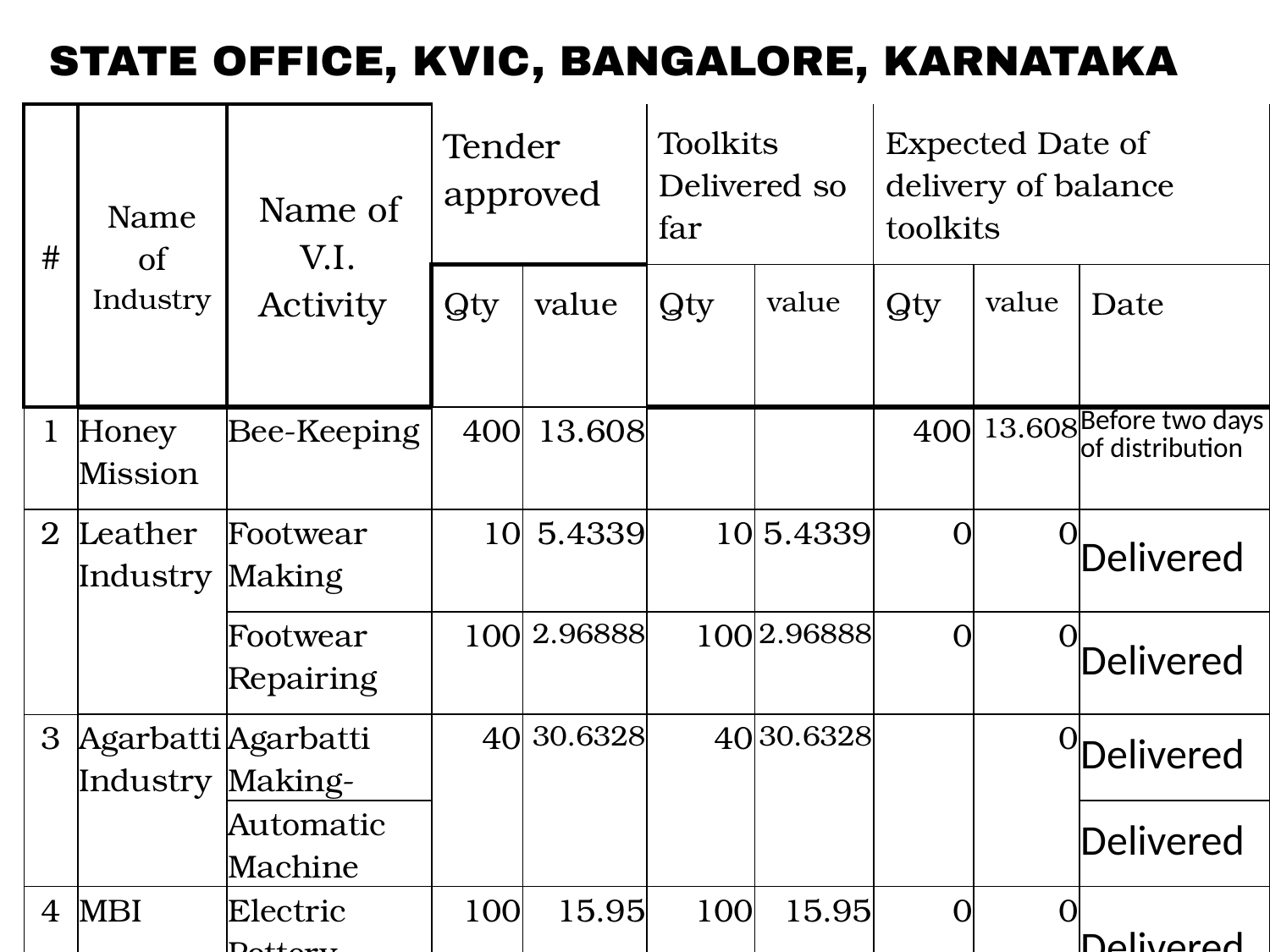

# STATE OFFICE, KVIC, BANGALORE, KARNATAKA
| # | Name of Industry | Name of V.I. Activity | Tender approved |  | Toolkits Delivered so far |  | Expected Date of delivery of balance toolkits |  |  |
| --- | --- | --- | --- | --- | --- | --- | --- | --- | --- |
|  |  |  | Qty | value | Qty | value | Qty | value | Date |
| 1 | Honey Mission | Bee-Keeping | 400 | 13.608 |  |  | 400 | 13.608 | Before two days of distribution |
| 2 | Leather Industry | Footwear Making | 10 | 5.4339 | 10 | 5.4339 | 0 | 0 | Delivered |
|  |  | Footwear Repairing | 100 | 2.96888 | 100 | 2.96888 | 0 | 0 | Delivered |
| 3 | AgarbattiIndustry | Agarbatti Making- | 40 | 30.6328 | 40 | 30.6328 |  | 0 | Delivered |
|  |  | Automatic Machine |  |  |  |  |  |  | Delivered |
| 4 | MBI | Electric Pottery Wheel | 100 | 15.95 | 100 | 15.95 | 0 | 0 | Delivered |
| 5 | ABFPI | Fruits And Vegetable Processing . | 8 | 8.79332 | 8 | 8.79332 | 0 | 0 | Delivered |